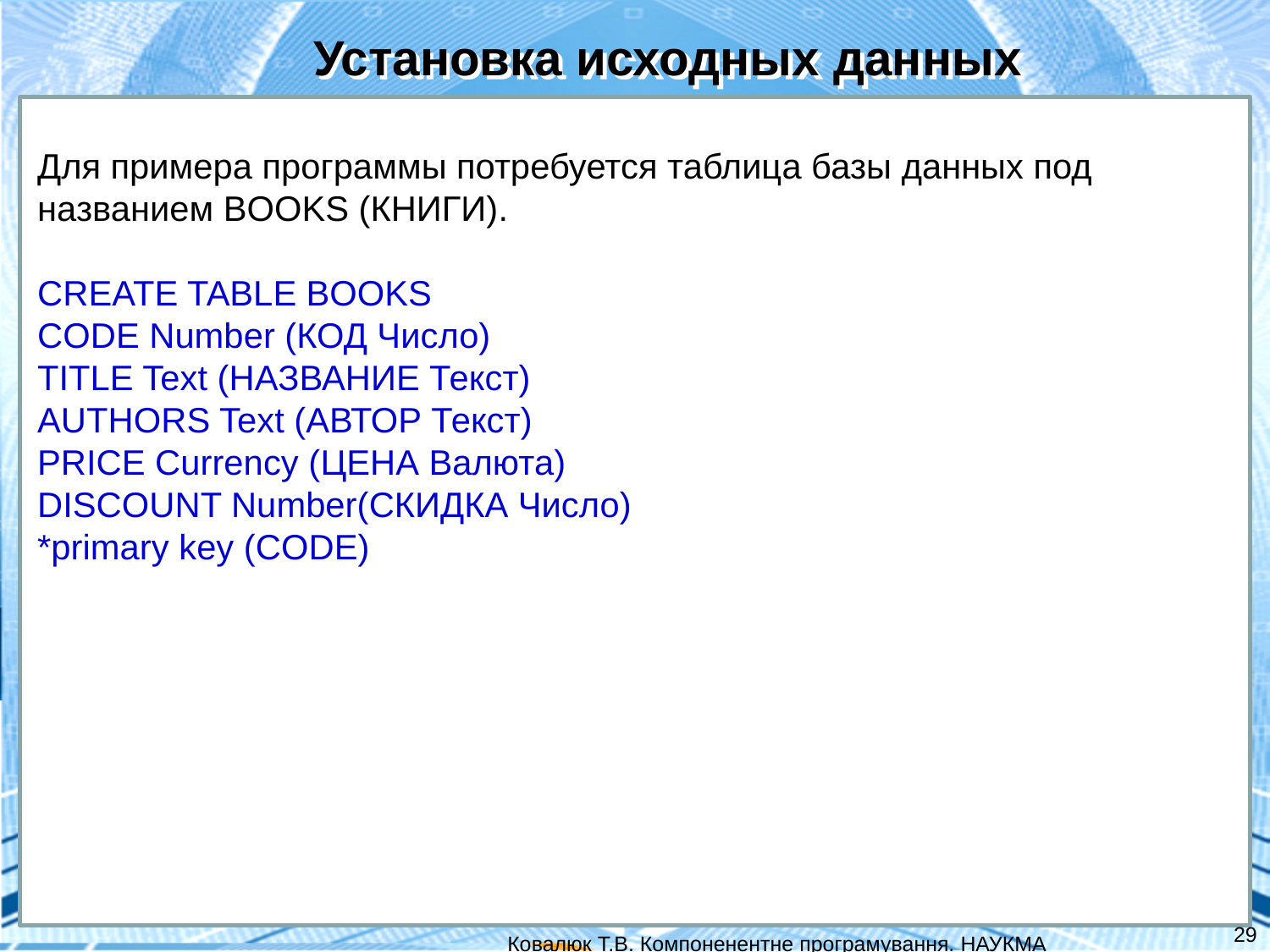

Установка исходных данных
Для примера программы потребуется таблица базы данных под названием BOOKS (КНИГИ).

CREATE TABLE BOOKS
CODE Number (КОД Число)
TITLE Text (НАЗВАНИЕ Текст)
AUTHORS Text (АВТОР Текст)
PRICE Currency (ЦЕНА Валюта)
DISCOUNT Number(СКИДКА Число)
*primary key (CODE)